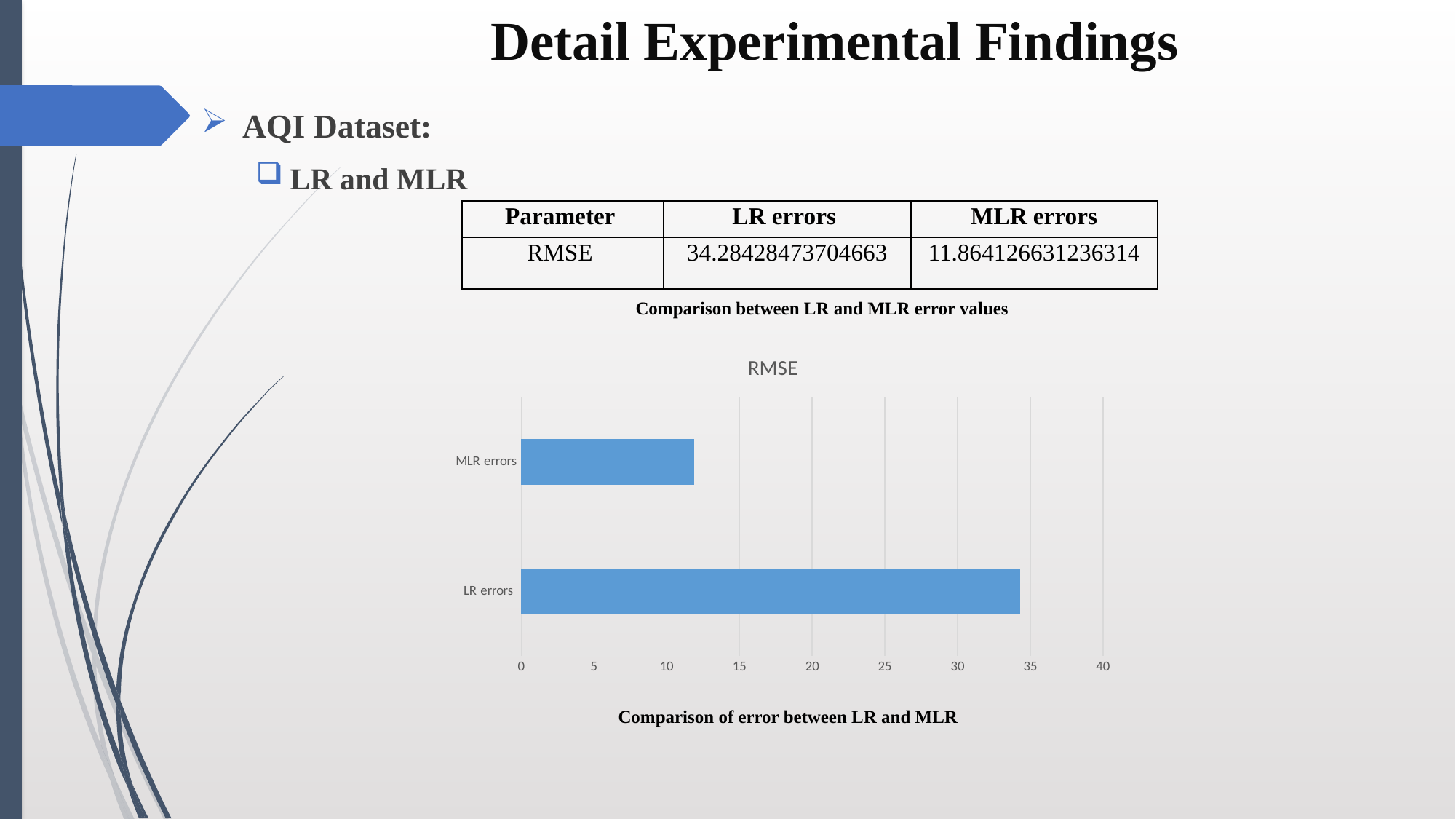

# Detail Experimental Findings
AQI Dataset:
LR and MLR

| Parameter | LR errors | MLR errors |
| --- | --- | --- |
| RMSE | 34.28428473704663 | 11.864126631236314 |
Comparison between LR and MLR error values

### Chart:

| Category | RMSE  |
|---|---|
| LR errors  | 34.2842847370466 |
| MLR errors | 11.8641266312363 |
Comparison of error between LR and MLR